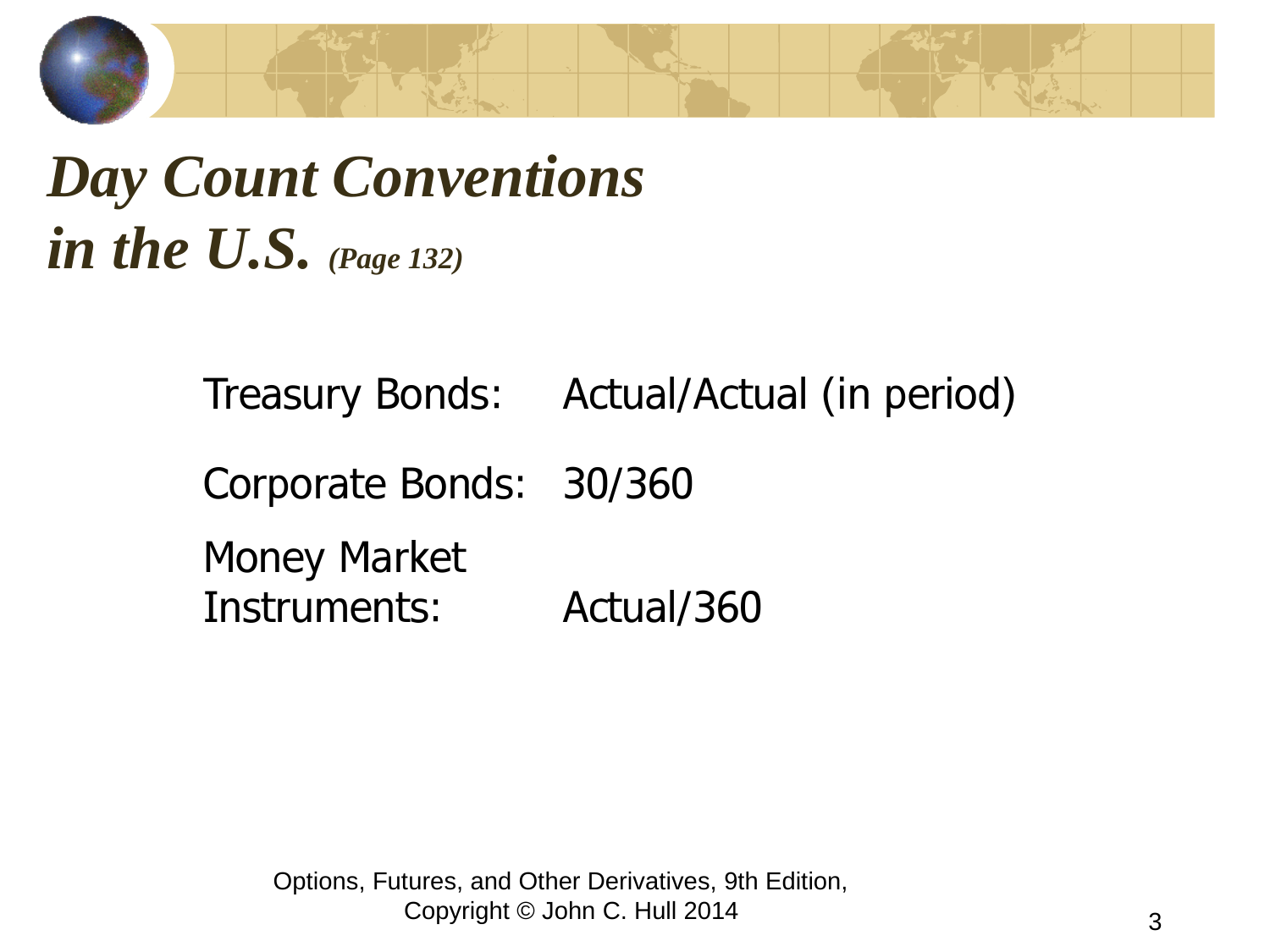

# Day Count Conventions in the U.S. (Page 132)
| Treasury Bonds: | Actual/Actual (in period) |
| --- | --- |
| Corporate Bonds: | 30/360 |
| Money Market Instruments: | Actual/360 |
Options, Futures, and Other Derivatives, 9th Edition,    Copyright © John C. Hull 2014
3